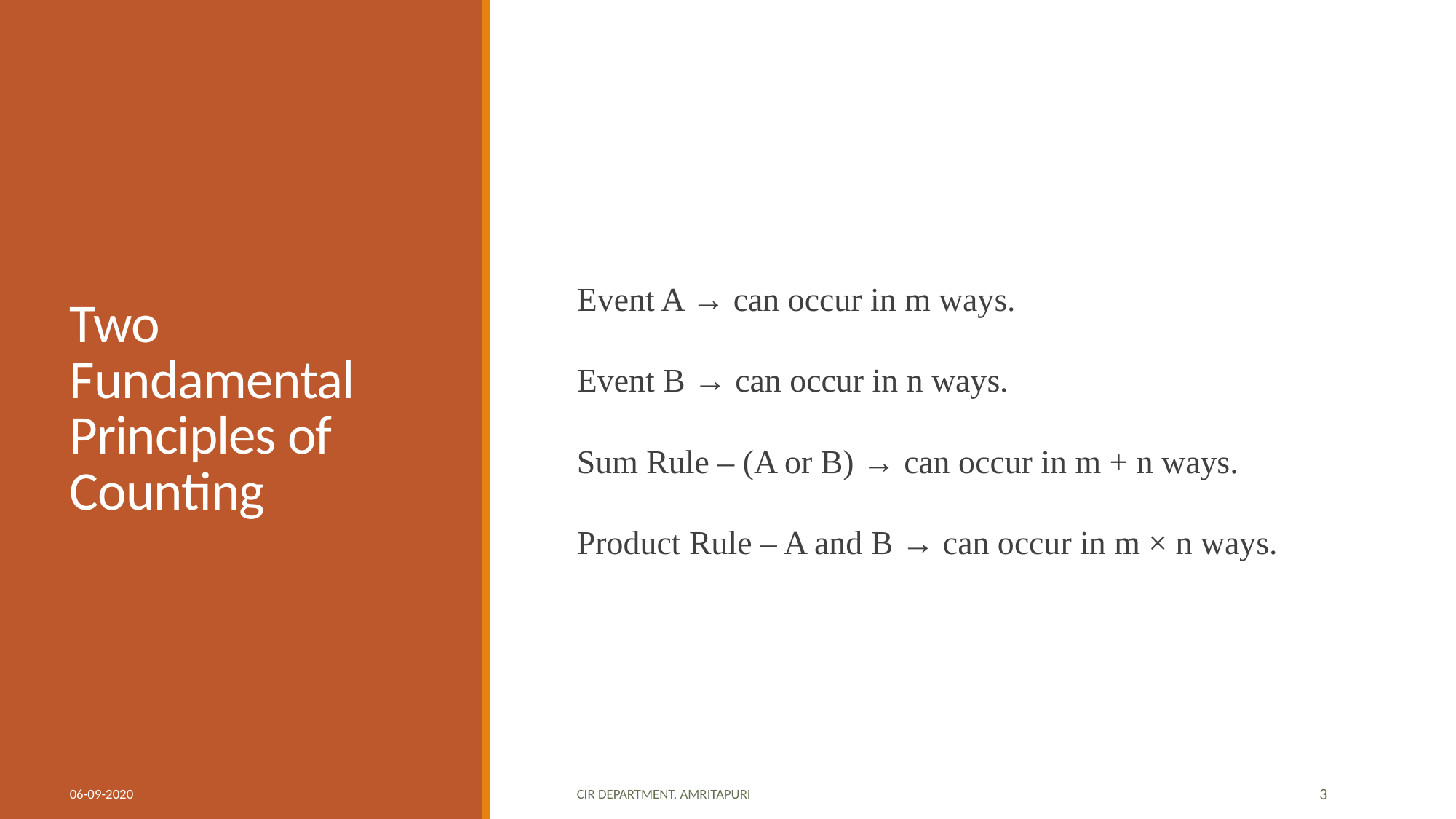

# Two Fundamental Principles of Counting
Event A → can occur in m ways.
Event B → can occur in n ways.
Sum Rule – (A or B) → can occur in m + n ways.
Product Rule – A and B → can occur in m × n ways.
06-09-2020
CIR department, Amritapuri
3